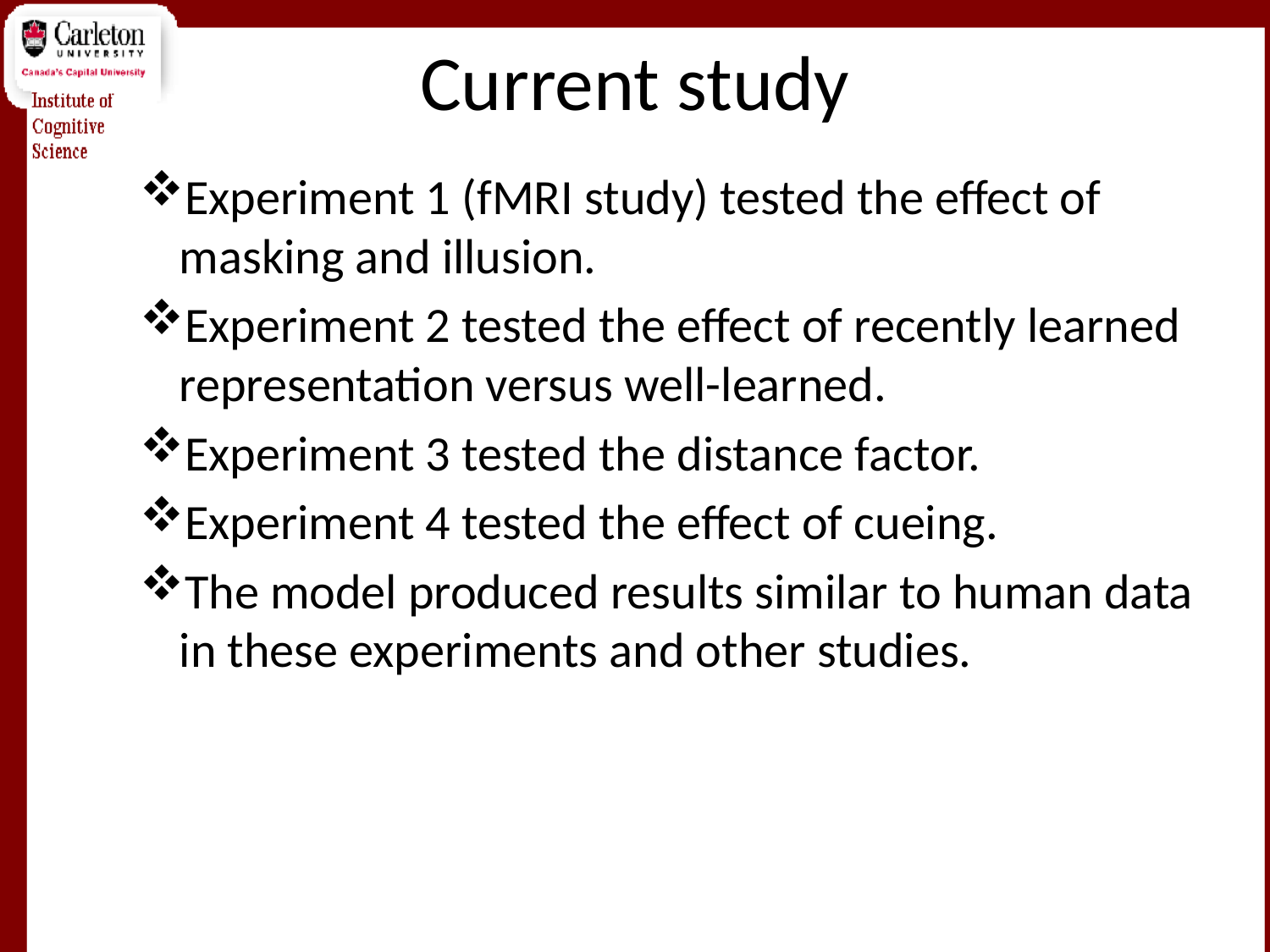

# Current study
Experiment 1 (fMRI study) tested the effect of masking and illusion.
Experiment 2 tested the effect of recently learned representation versus well-learned.
Experiment 3 tested the distance factor.
Experiment 4 tested the effect of cueing.
The model produced results similar to human data in these experiments and other studies.